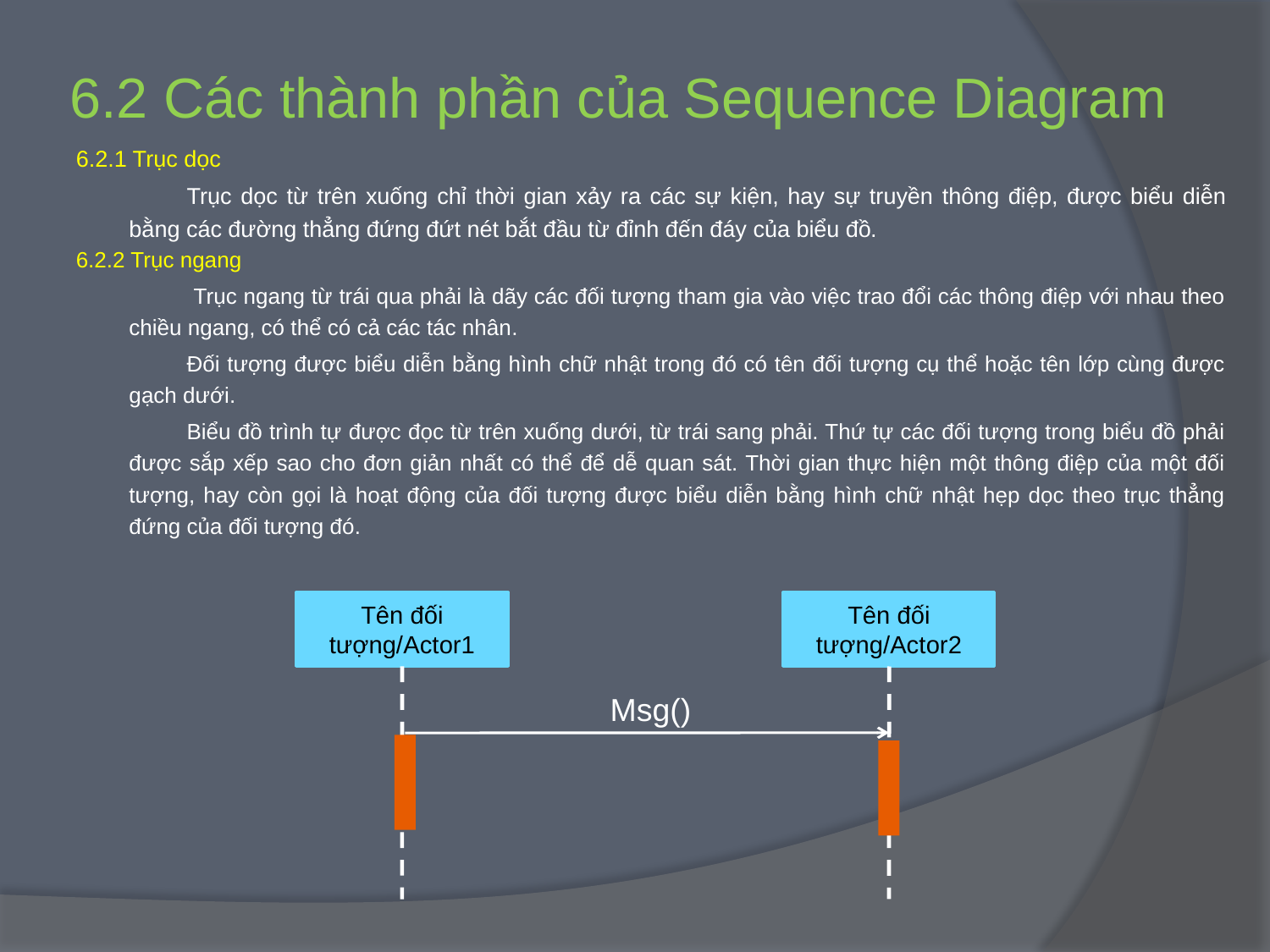

# 6.2 Các thành phần của Sequence Diagram
6.2.1 Trục dọc
Trục dọc từ trên xuống chỉ thời gian xảy ra các sự kiện, hay sự truyền thông điệp, được biểu diễn bằng các đường thẳng đứng đứt nét bắt đầu từ đỉnh đến đáy của biểu đồ.
6.2.2 Trục ngang
 Trục ngang từ trái qua phải là dãy các đối tượng tham gia vào việc trao đổi các thông điệp với nhau theo chiều ngang, có thể có cả các tác nhân.
Đối tượng được biểu diễn bằng hình chữ nhật trong đó có tên đối tượng cụ thể hoặc tên lớp cùng được gạch dưới.
Biểu đồ trình tự được đọc từ trên xuống dưới, từ trái sang phải. Thứ tự các đối tượng trong biểu đồ phải được sắp xếp sao cho đơn giản nhất có thể để dễ quan sát. Thời gian thực hiện một thông điệp của một đối tượng, hay còn gọi là hoạt động của đối tượng được biểu diễn bằng hình chữ nhật hẹp dọc theo trục thẳng đứng của đối tượng đó.

Tên đối tượng/Actor1
Tên đối tượng/Actor2
Msg()